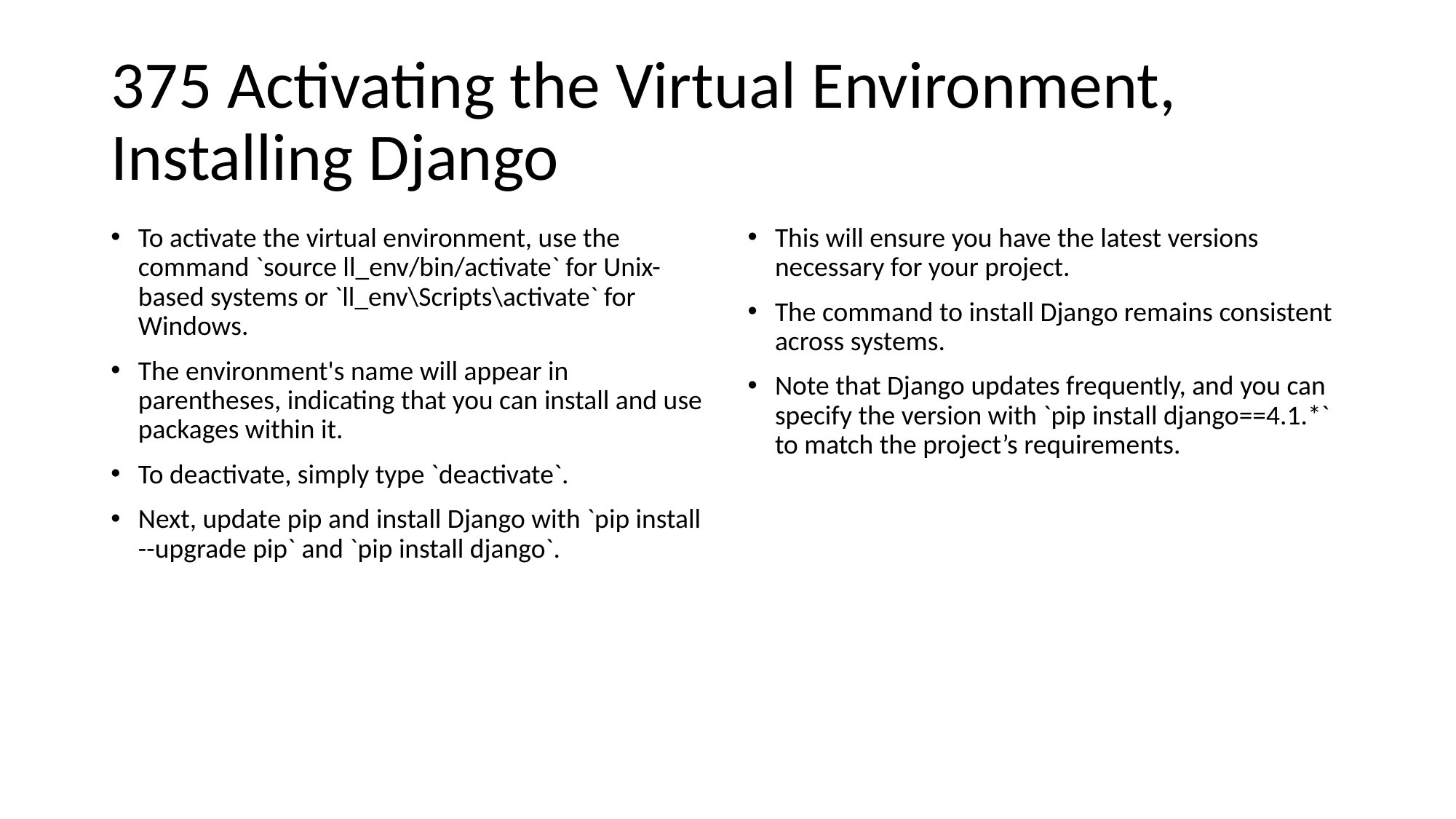

# 375 Activating the Virtual Environment, Installing Django
To activate the virtual environment, use the command `source ll_env/bin/activate` for Unix-based systems or `ll_env\Scripts\activate` for Windows.
The environment's name will appear in parentheses, indicating that you can install and use packages within it.
To deactivate, simply type `deactivate`.
Next, update pip and install Django with `pip install --upgrade pip` and `pip install django`.

This will ensure you have the latest versions necessary for your project.
The command to install Django remains consistent across systems.
Note that Django updates frequently, and you can specify the version with `pip install django==4.1.*` to match the project’s requirements.